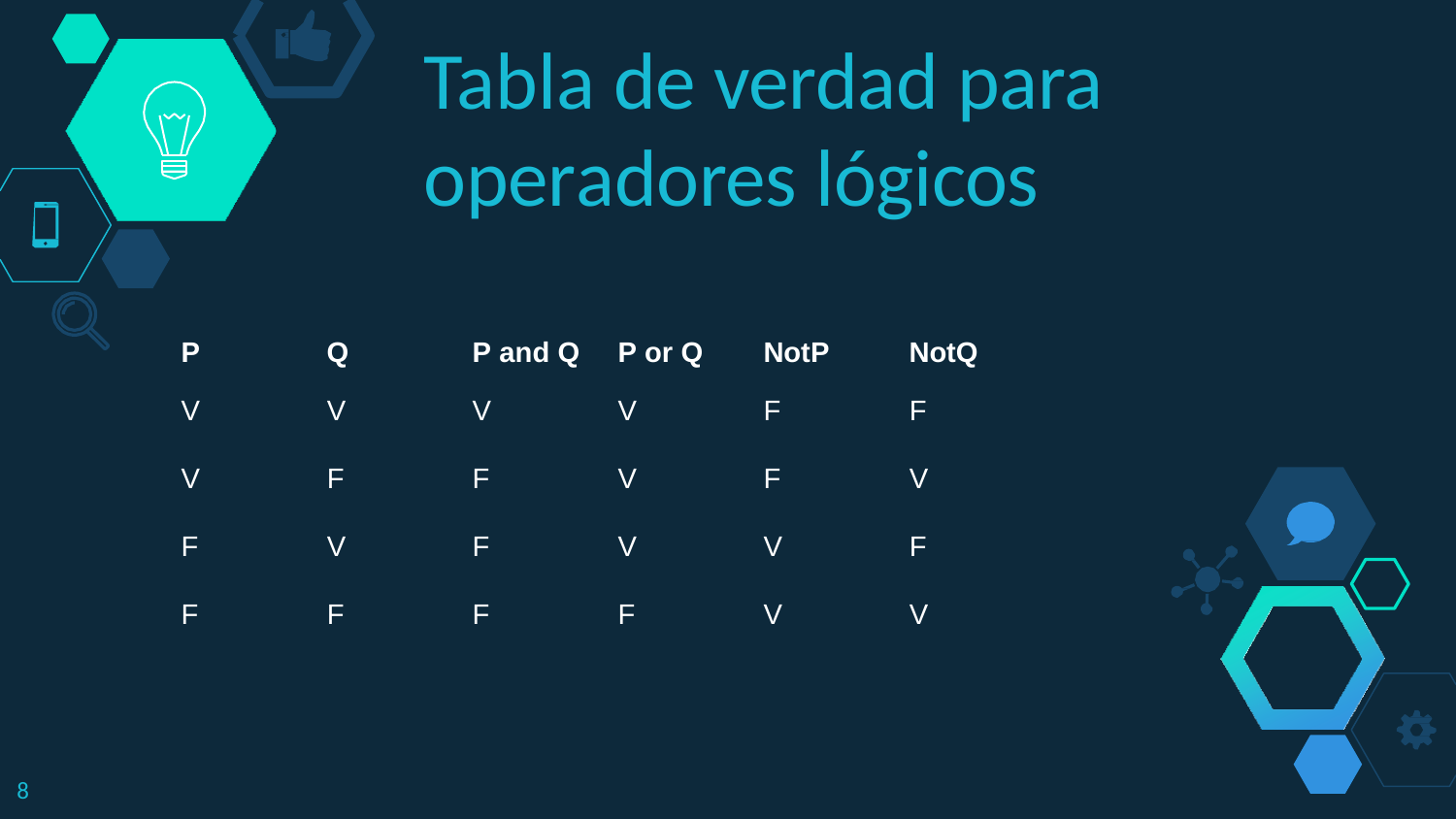

Tabla de verdad para
operadores lógicos

| P | Q | P and Q | P or Q | NotP | NotQ |
| --- | --- | --- | --- | --- | --- |
| V | V | V | V | F | F |
| V | F | F | V | F | V |
| F | V | F | V | V | F |
| F | F | F | F | V | V |

8